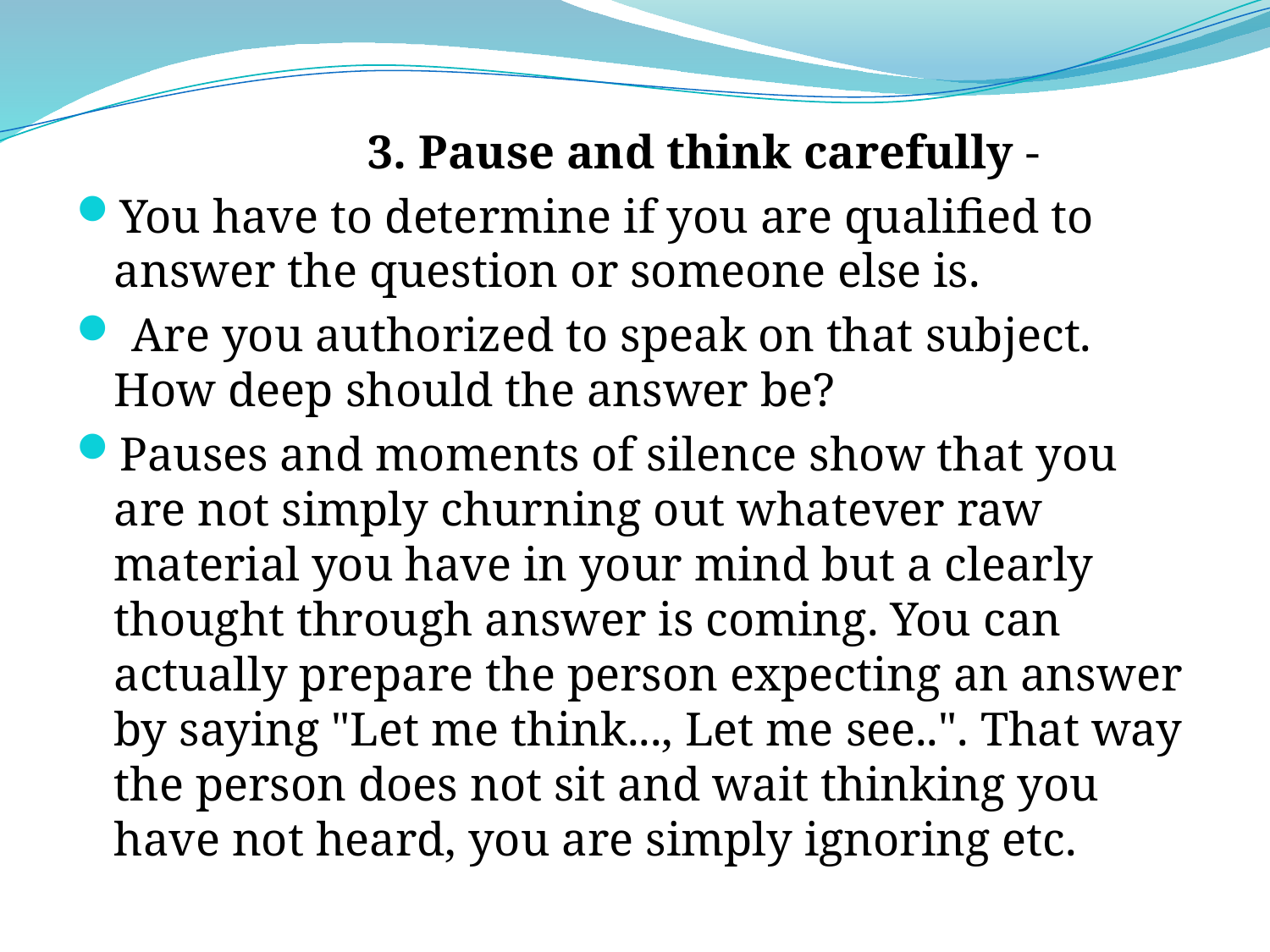

3. Pause and think carefully -
You have to determine if you are qualified to answer the question or someone else is.
 Are you authorized to speak on that subject. How deep should the answer be?
Pauses and moments of silence show that you are not simply churning out whatever raw material you have in your mind but a clearly thought through answer is coming. You can actually prepare the person expecting an answer by saying "Let me think..., Let me see..". That way the person does not sit and wait thinking you have not heard, you are simply ignoring etc.